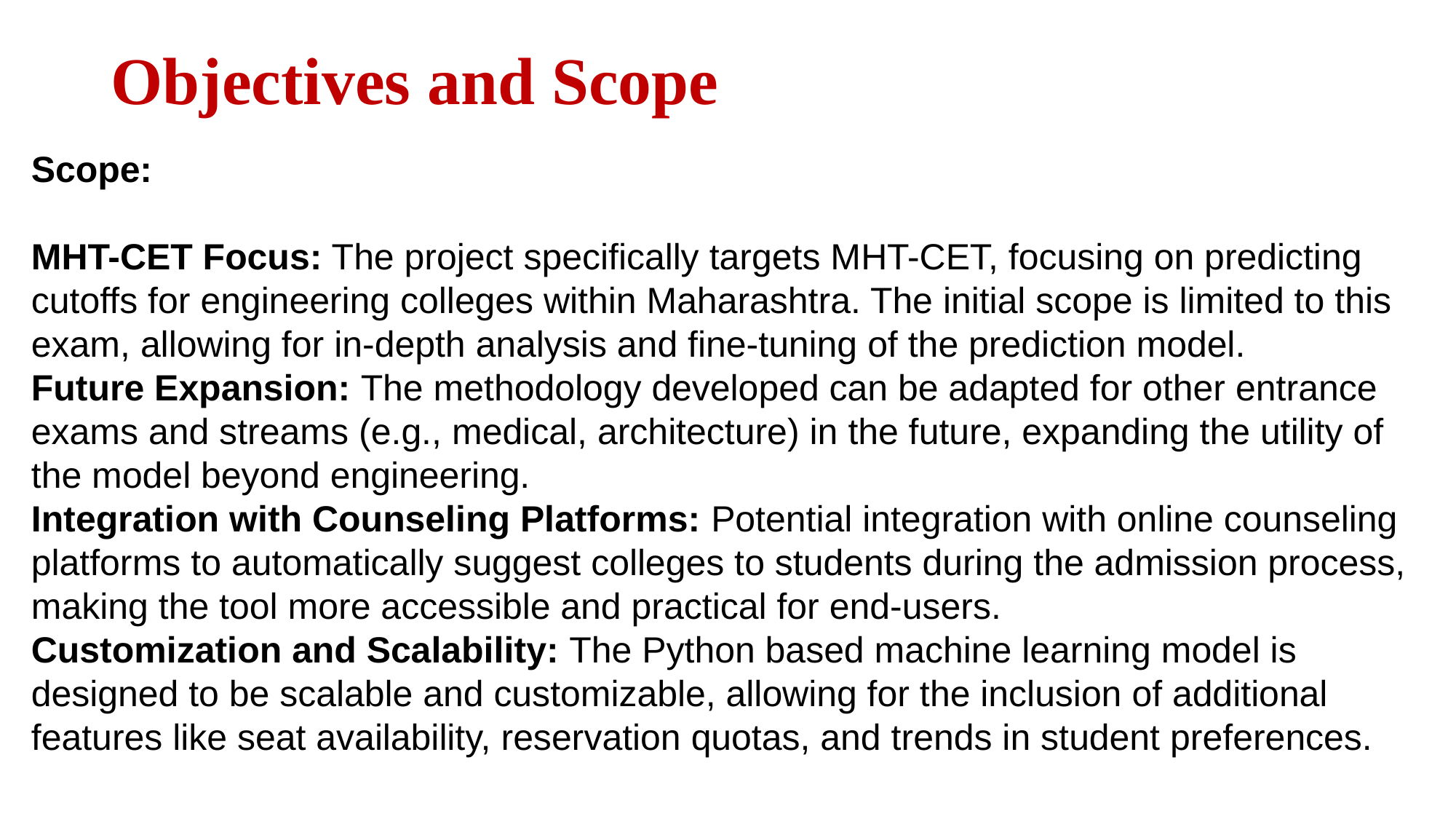

# Objectives and Scope
Scope:

MHT-CET Focus: The project specifically targets MHT-CET, focusing on predicting cutoffs for engineering colleges within Maharashtra. The initial scope is limited to this exam, allowing for in-depth analysis and fine-tuning of the prediction model.
Future Expansion: The methodology developed can be adapted for other entrance exams and streams (e.g., medical, architecture) in the future, expanding the utility of the model beyond engineering.
Integration with Counseling Platforms: Potential integration with online counseling platforms to automatically suggest colleges to students during the admission process, making the tool more accessible and practical for end-users.
Customization and Scalability: The Python based machine learning model is designed to be scalable and customizable, allowing for the inclusion of additional features like seat availability, reservation quotas, and trends in student preferences.